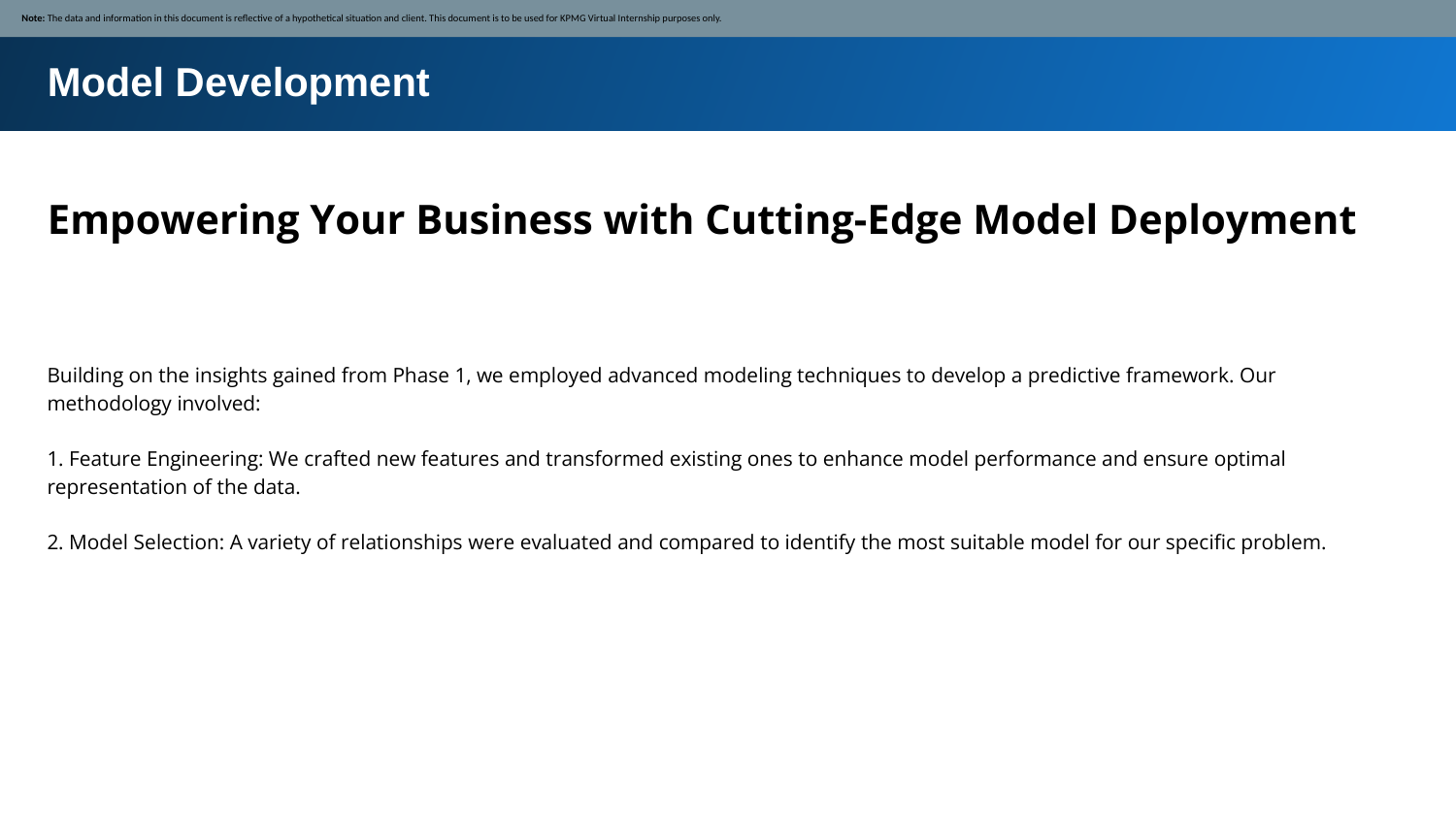

Note: The data and information in this document is reflective of a hypothetical situation and client. This document is to be used for KPMG Virtual Internship purposes only.
Model Development
Empowering Your Business with Cutting-Edge Model Deployment
Building on the insights gained from Phase 1, we employed advanced modeling techniques to develop a predictive framework. Our methodology involved:

1. Feature Engineering: We crafted new features and transformed existing ones to enhance model performance and ensure optimal representation of the data.

2. Model Selection: A variety of relationships were evaluated and compared to identify the most suitable model for our specific problem.